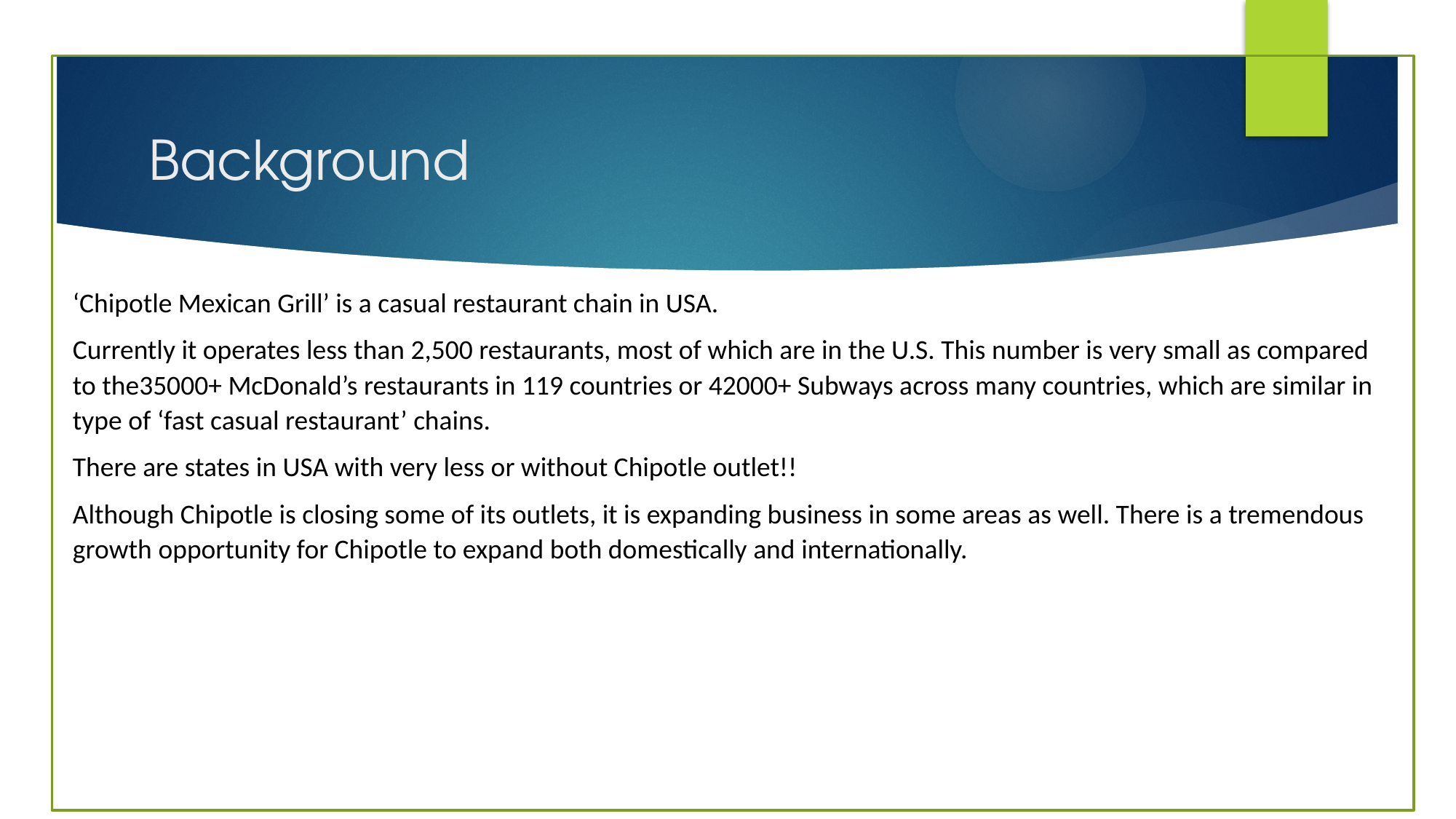

# Background
‘Chipotle Mexican Grill’ is a casual restaurant chain in USA.
Currently it operates less than 2,500 restaurants, most of which are in the U.S. This number is very small as compared to the35000+ McDonald’s restaurants in 119 countries or 42000+ Subways across many countries, which are similar in type of ‘fast casual restaurant’ chains.
There are states in USA with very less or without Chipotle outlet!!
Although Chipotle is closing some of its outlets, it is expanding business in some areas as well. There is a tremendous growth opportunity for Chipotle to expand both domestically and internationally.